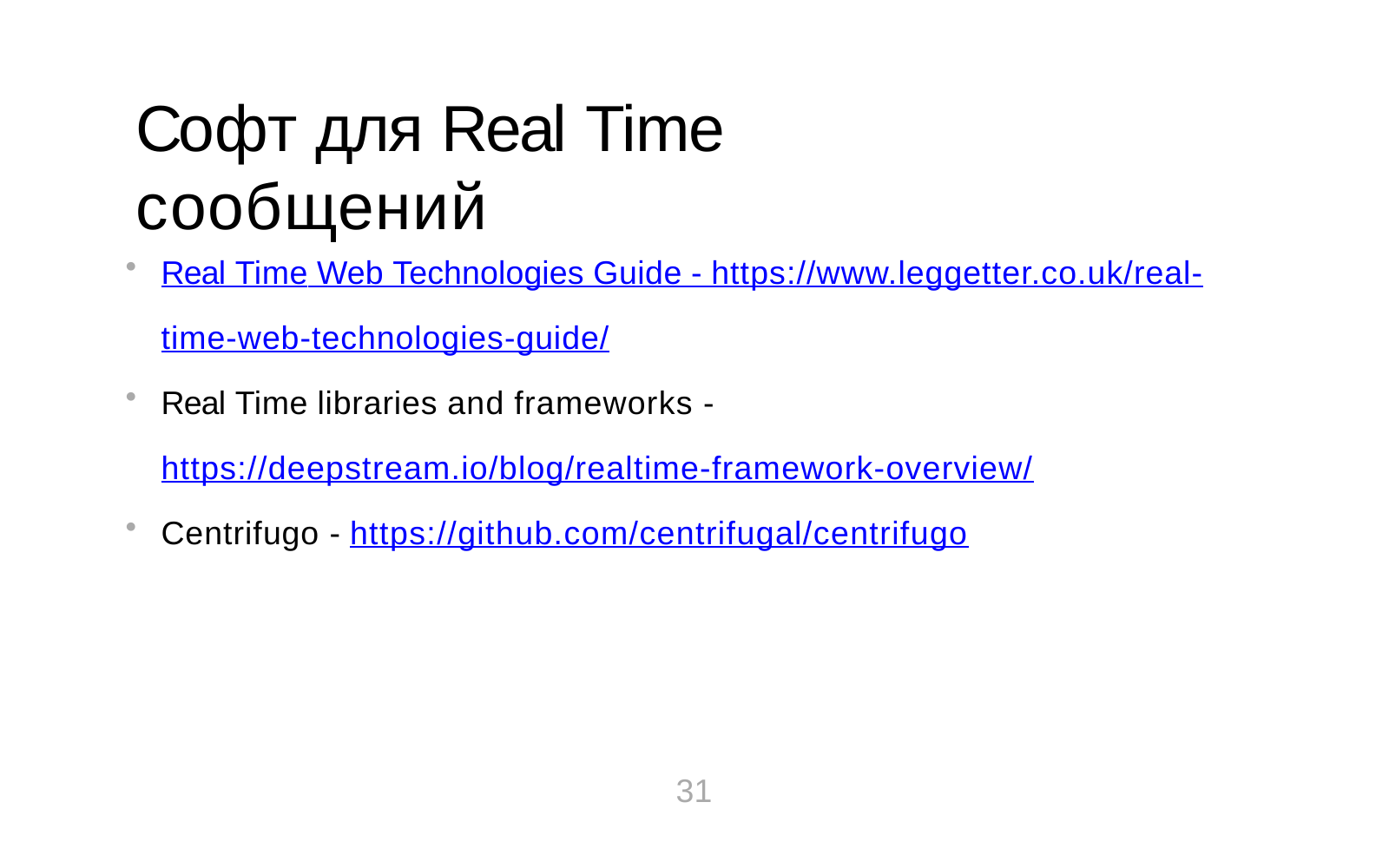

# Софт для Real Time сообщений
Real Time Web Technologies Guide - https://www.leggetter.co.uk/real-
time-web-technologies-guide/
Real Time libraries and frameworks -
https://deepstream.io/blog/realtime-framework-overview/
Centrifugo - https://github.com/centrifugal/centrifugo
31